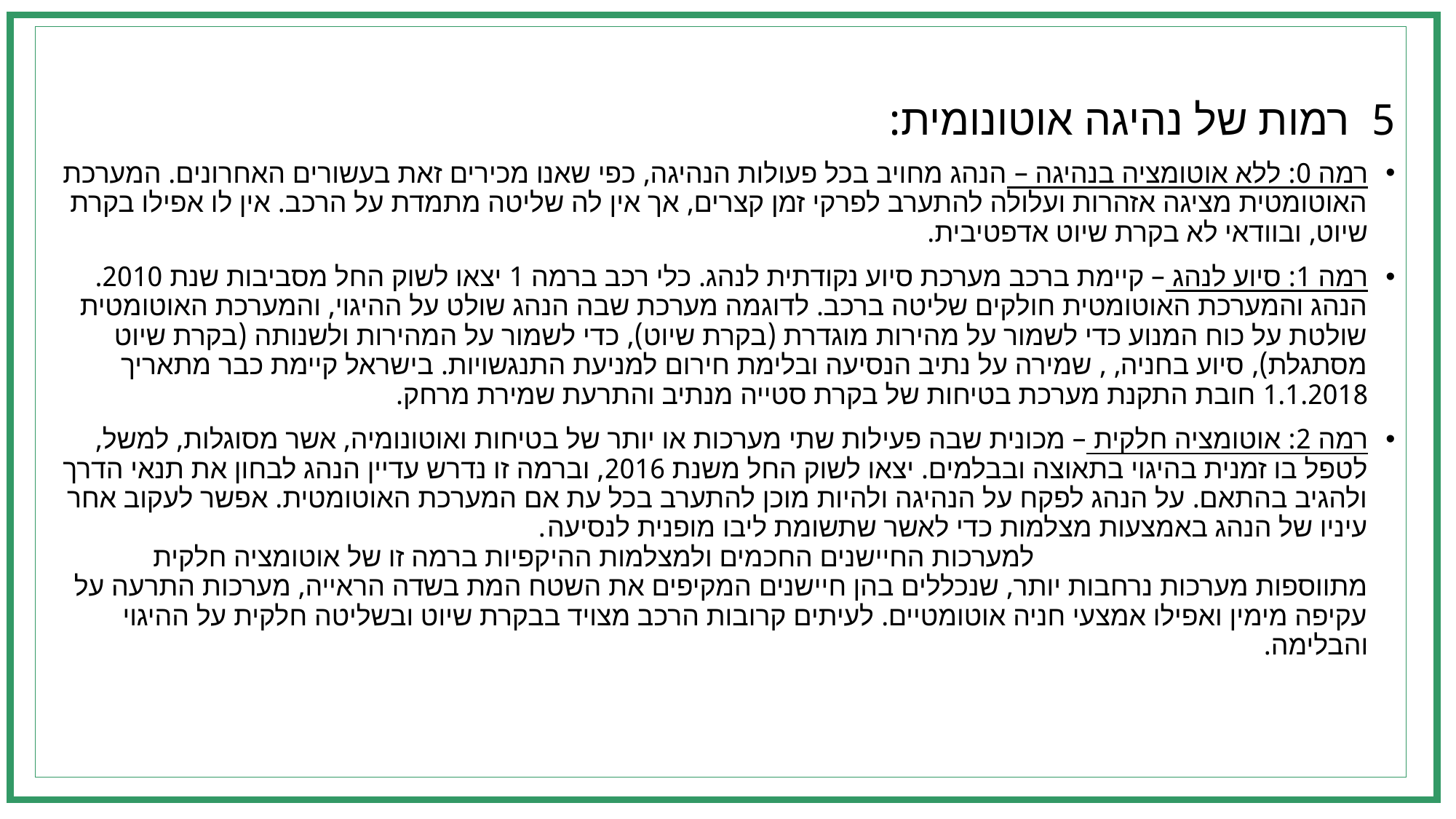

5  רמות של נהיגה אוטונומית:
רמה 0: ללא אוטומציה בנהיגה – הנהג מחויב בכל פעולות הנהיגה, כפי שאנו מכירים זאת בעשורים האחרונים. המערכת האוטומטית מציגה אזהרות ועלולה להתערב לפרקי זמן קצרים, אך אין לה שליטה מתמדת על הרכב. אין לו אפילו בקרת שיוט, ובוודאי לא בקרת שיוט אדפטיבית.
רמה 1: סיוע לנהג – קיימת ברכב מערכת סיוע נקודתית לנהג. כלי רכב ברמה 1 יצאו לשוק החל מסביבות שנת 2010. הנהג והמערכת האוטומטית חולקים שליטה ברכב. לדוגמה מערכת שבה הנהג שולט על ההיגוי, והמערכת האוטומטית שולטת על כוח המנוע כדי לשמור על מהירות מוגדרת (בקרת שיוט), כדי לשמור על המהירות ולשנותה (בקרת שיוט מסתגלת), סיוע בחניה, , שמירה על נתיב הנסיעה ובלימת חירום למניעת התנגשויות. בישראל קיימת כבר מתאריך 1.1.2018 חובת התקנת מערכת בטיחות של בקרת סטייה מנתיב והתרעת שמירת מרחק.
רמה 2: אוטומציה חלקית – מכונית שבה פעילות שתי מערכות או יותר של בטיחות ואוטונומיה, אשר מסוגלות, למשל, לטפל בו זמנית בהיגוי בתאוצה ובבלמים. יצאו לשוק החל משנת 2016, וברמה זו נדרש עדיין הנהג לבחון את תנאי הדרך ולהגיב בהתאם. על הנהג לפקח על הנהיגה ולהיות מוכן להתערב בכל עת אם המערכת האוטומטית. אפשר לעקוב אחר עיניו של הנהג באמצעות מצלמות כדי לאשר שתשומת ליבו מופנית לנסיעה.                                                                                                                     למערכות החיישנים החכמים ולמצלמות ההיקפיות ברמה זו של אוטומציה חלקית מתווספות מערכות נרחבות יותר, שנכללים בהן חיישנים המקיפים את השטח המת בשדה הראייה, מערכות התרעה על עקיפה מימין ואפילו אמצעי חניה אוטומטיים. לעיתים קרובות הרכב מצויד בבקרת שיוט ובשליטה חלקית על ההיגוי והבלימה.